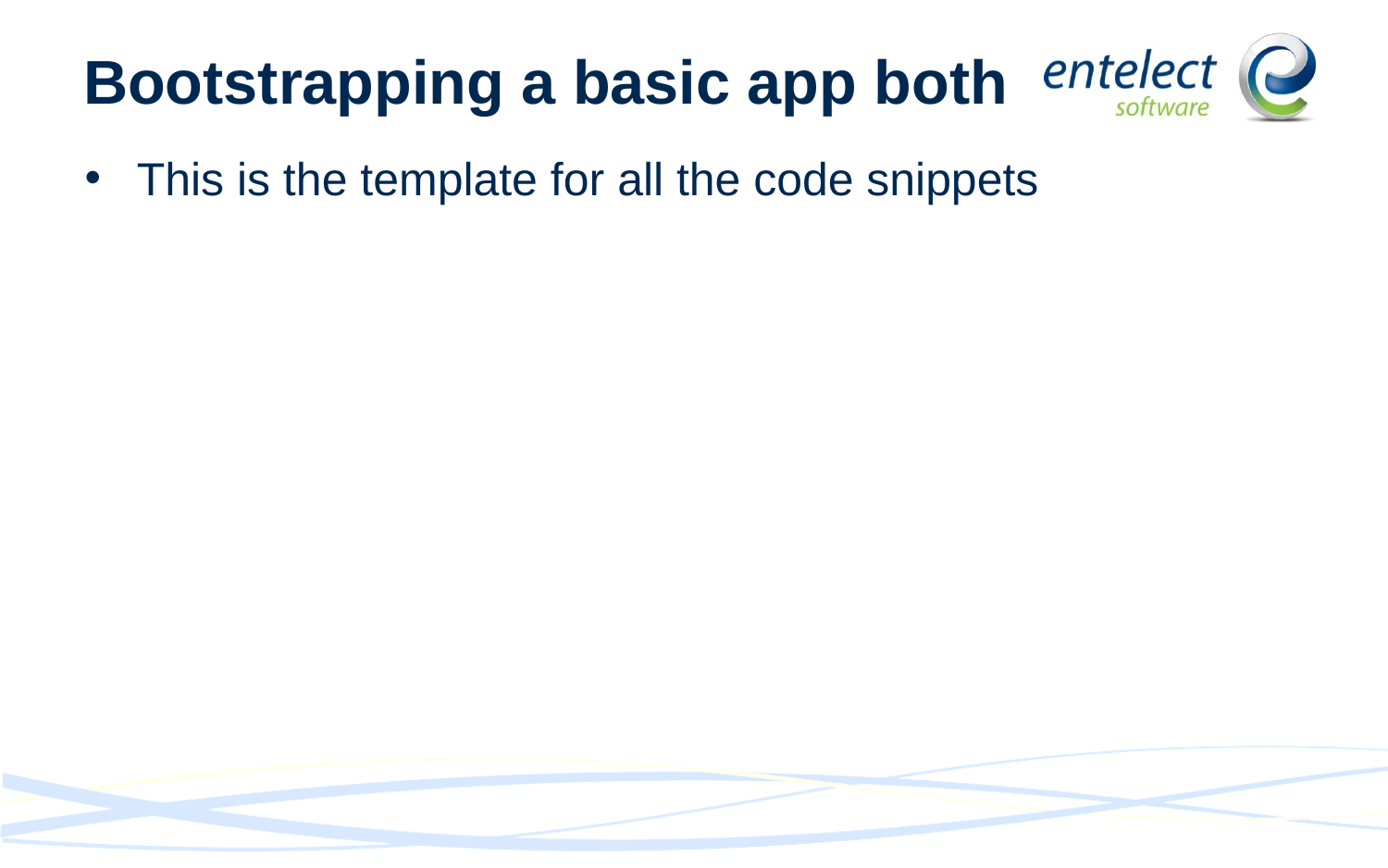

# Bootstrapping a basic app both
This is the template for all the code snippets